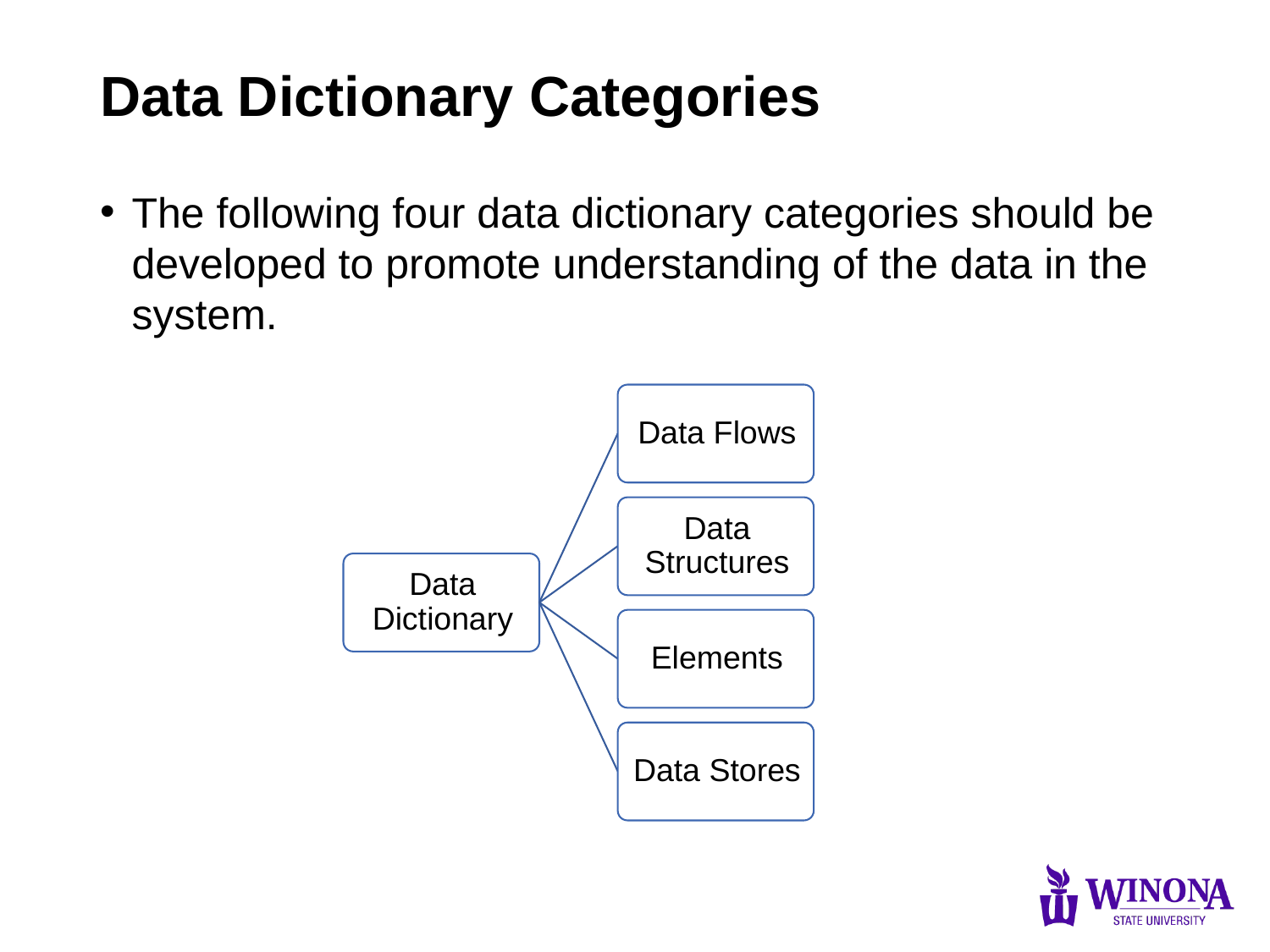

# Data Dictionary Categories
The following four data dictionary categories should be developed to promote understanding of the data in the system.
Data Dictionary

Data Flows

Data Structures

Elements

Data Stores